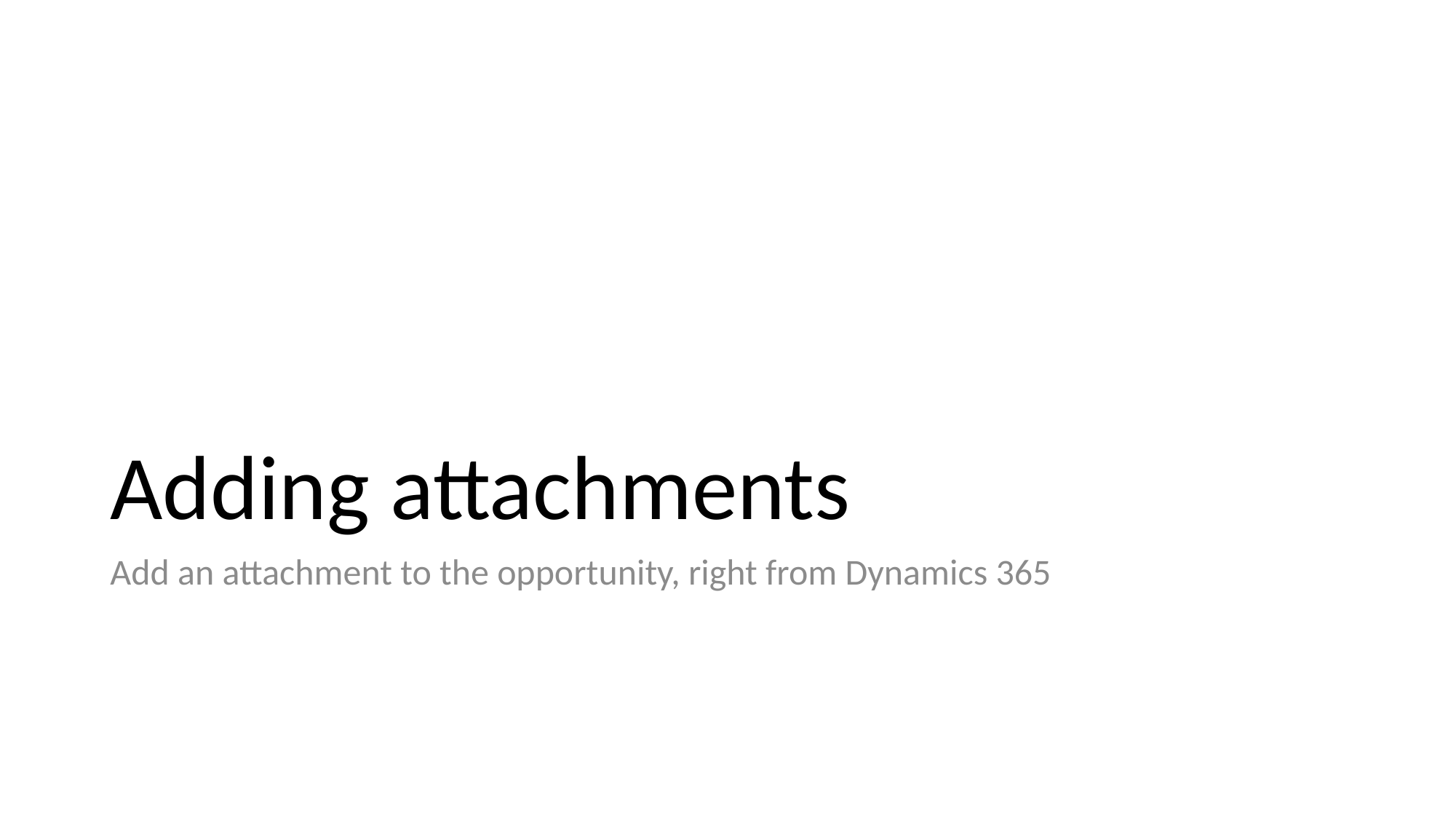

# Adding attachments
Add an attachment to the opportunity, right from Dynamics 365